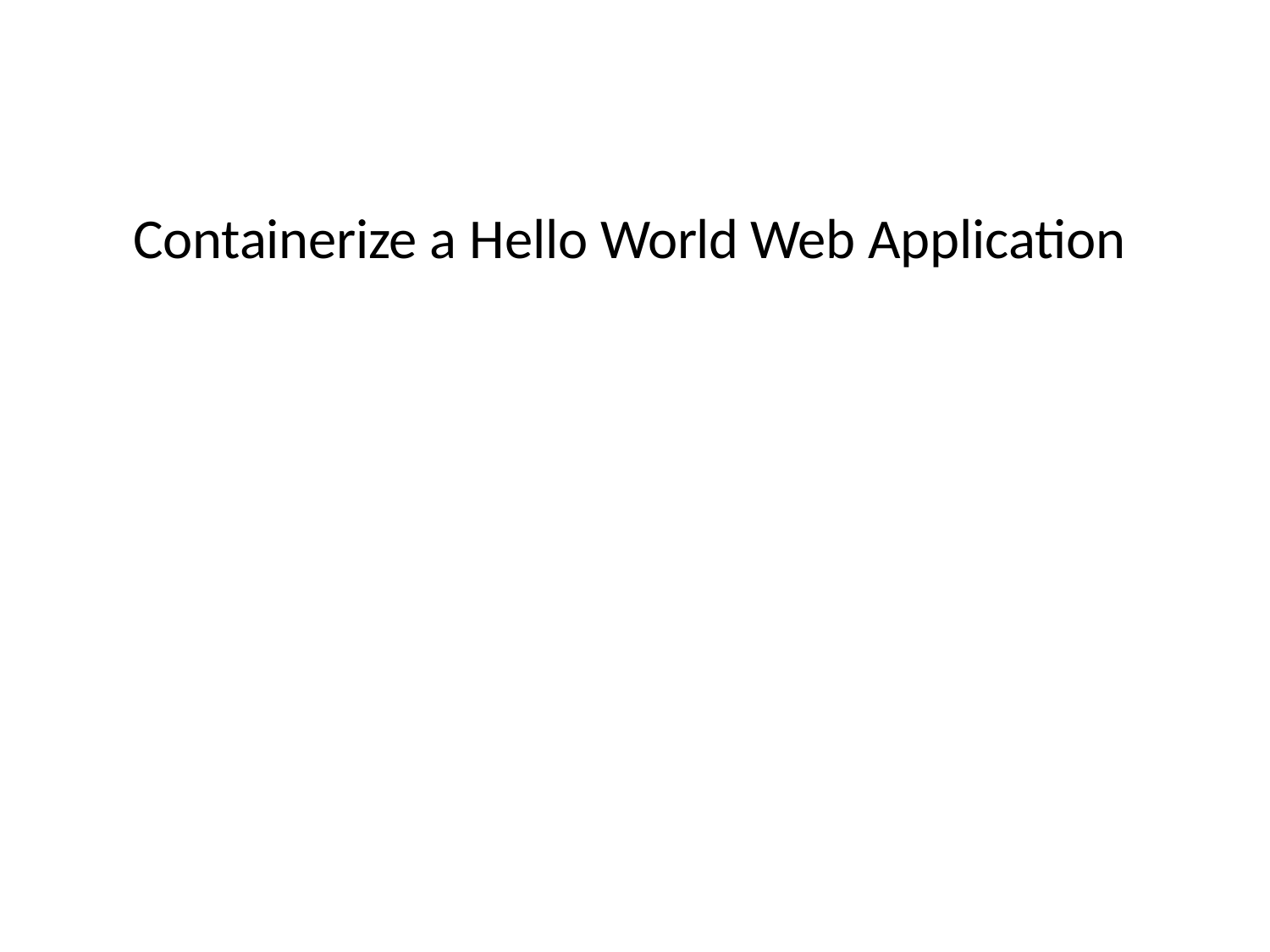

# Containerize a Hello World Web Application